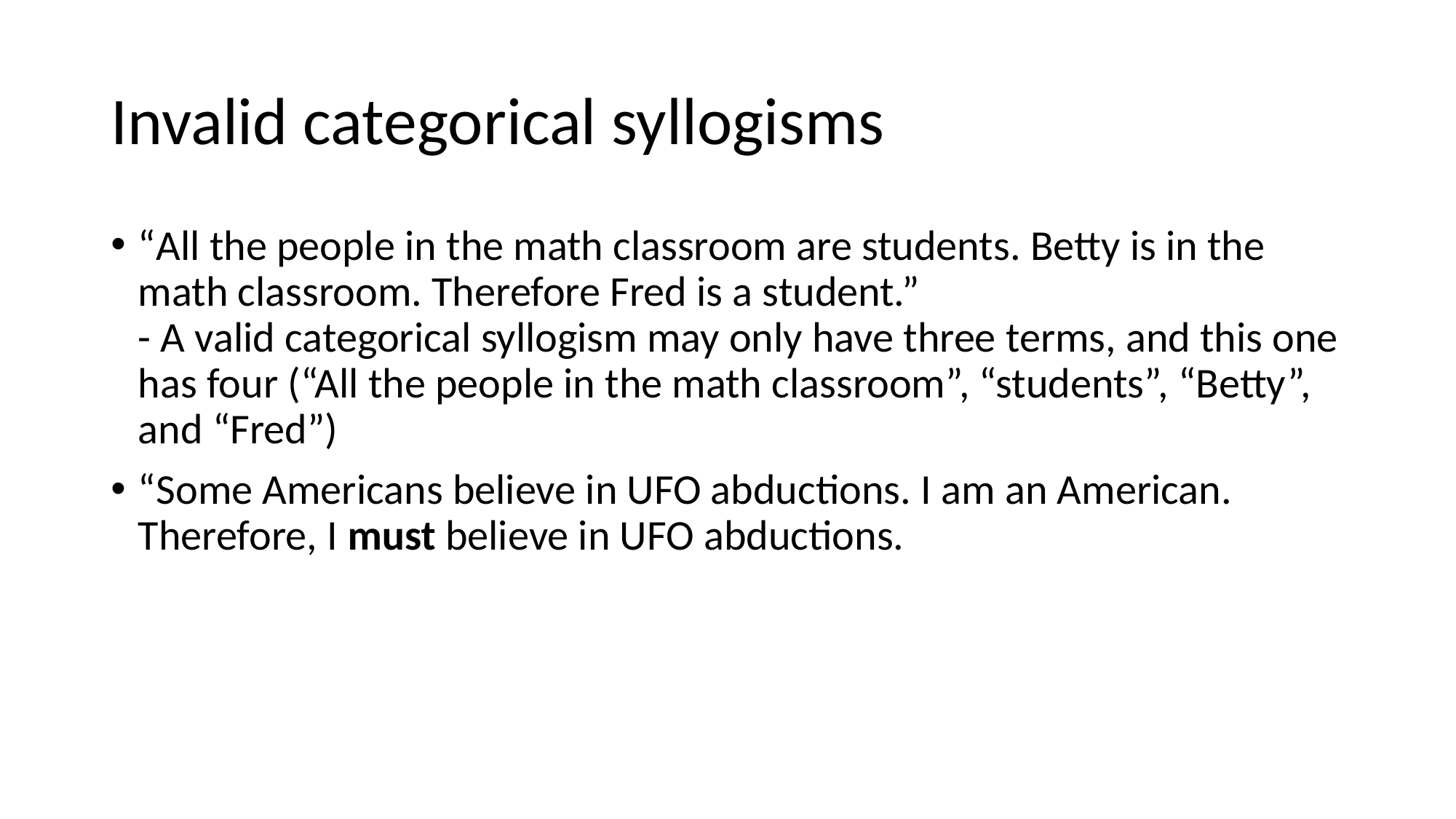

# Invalid categorical syllogisms
“All the people in the math classroom are students. Betty is in the math classroom. Therefore Fred is a student.”
- A valid categorical syllogism may only have three terms, and this one has four (“All the people in the math classroom”, “students”, “Betty”, and “Fred”)
“Some Americans believe in UFO abductions. I am an American. Therefore, I must believe in UFO abductions.